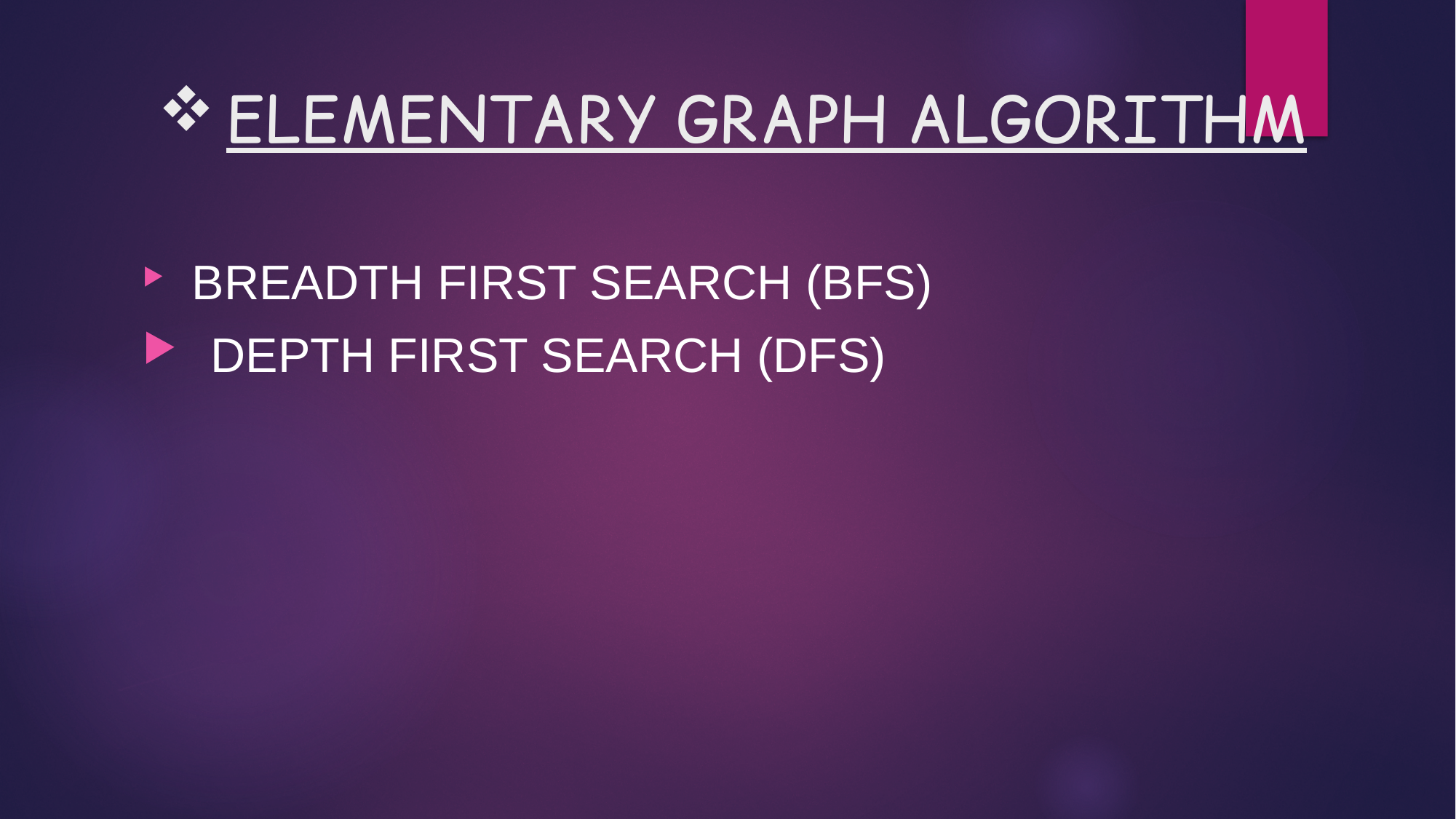

# ELEMENTARY GRAPH ALGORITHM
 BREADTH FIRST SEARCH (BFS)
  DEPTH FIRST SEARCH (DFS)